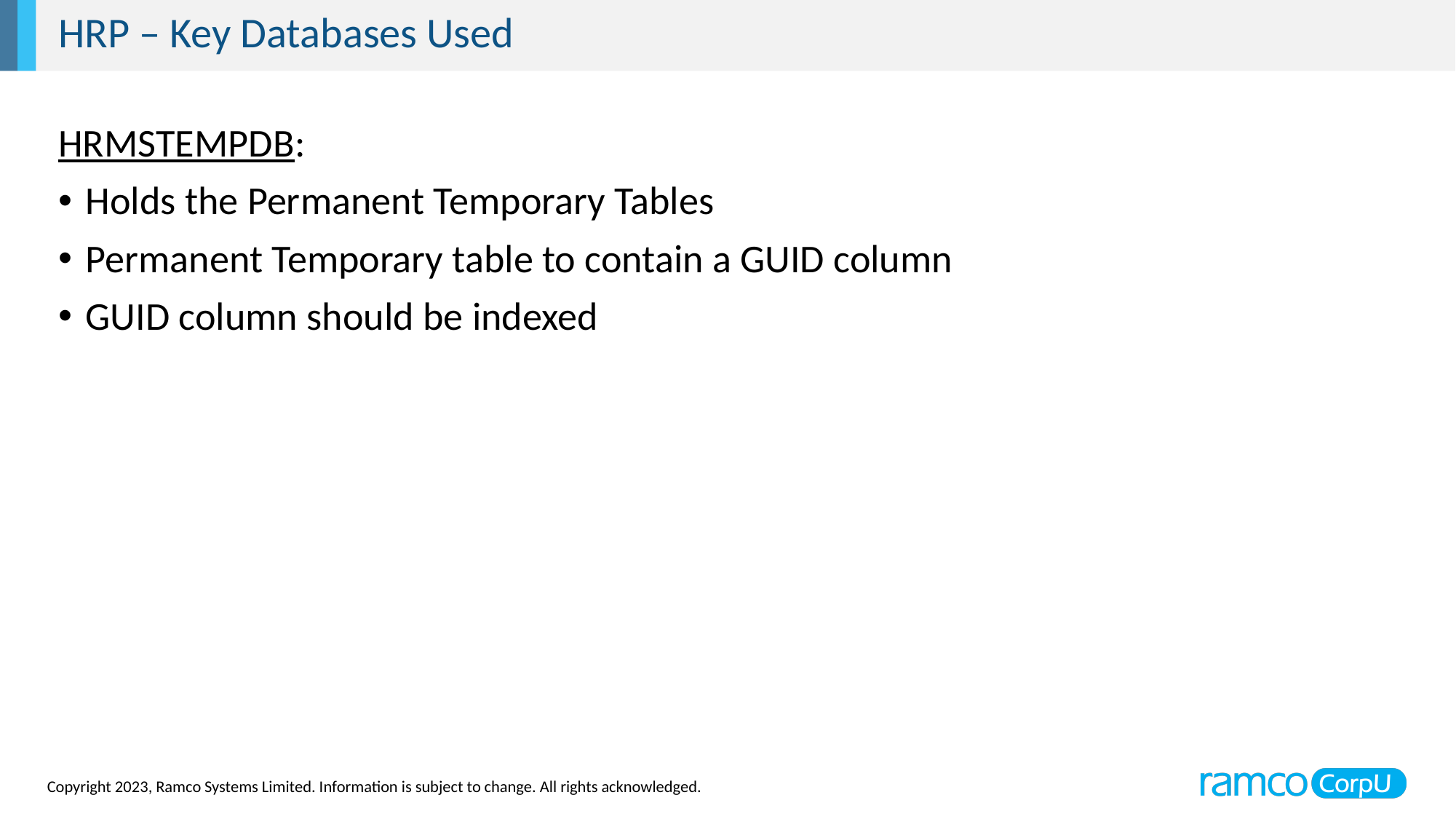

HRP – Key Databases Used
HRMSTEMPDB:
Holds the Permanent Temporary Tables
Permanent Temporary table to contain a GUID column
GUID column should be indexed